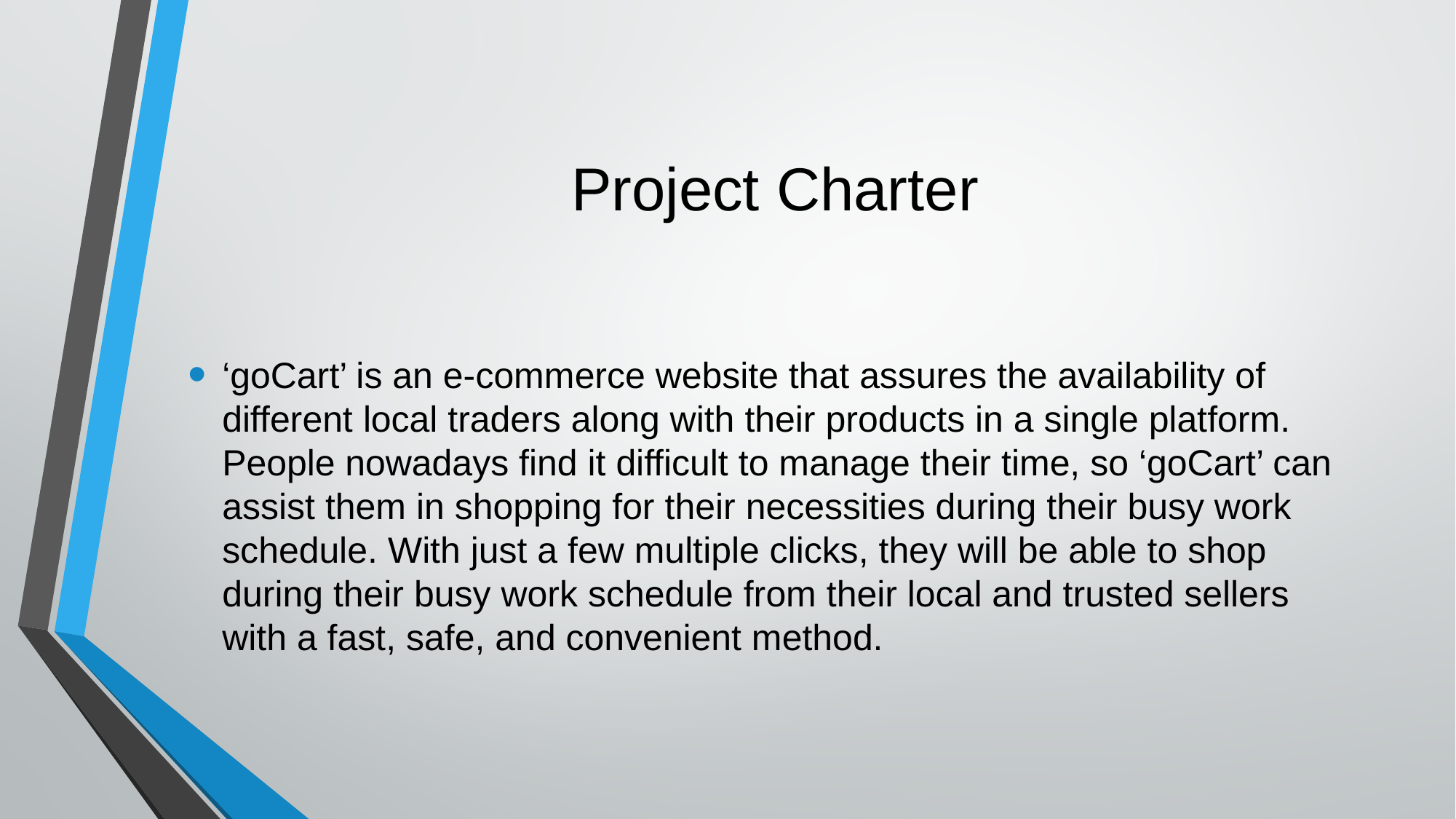

# Project Charter
‘goCart’ is an e-commerce website that assures the availability of different local traders along with their products in a single platform. People nowadays find it difficult to manage their time, so ‘goCart’ can assist them in shopping for their necessities during their busy work schedule. With just a few multiple clicks, they will be able to shop during their busy work schedule from their local and trusted sellers with a fast, safe, and convenient method.